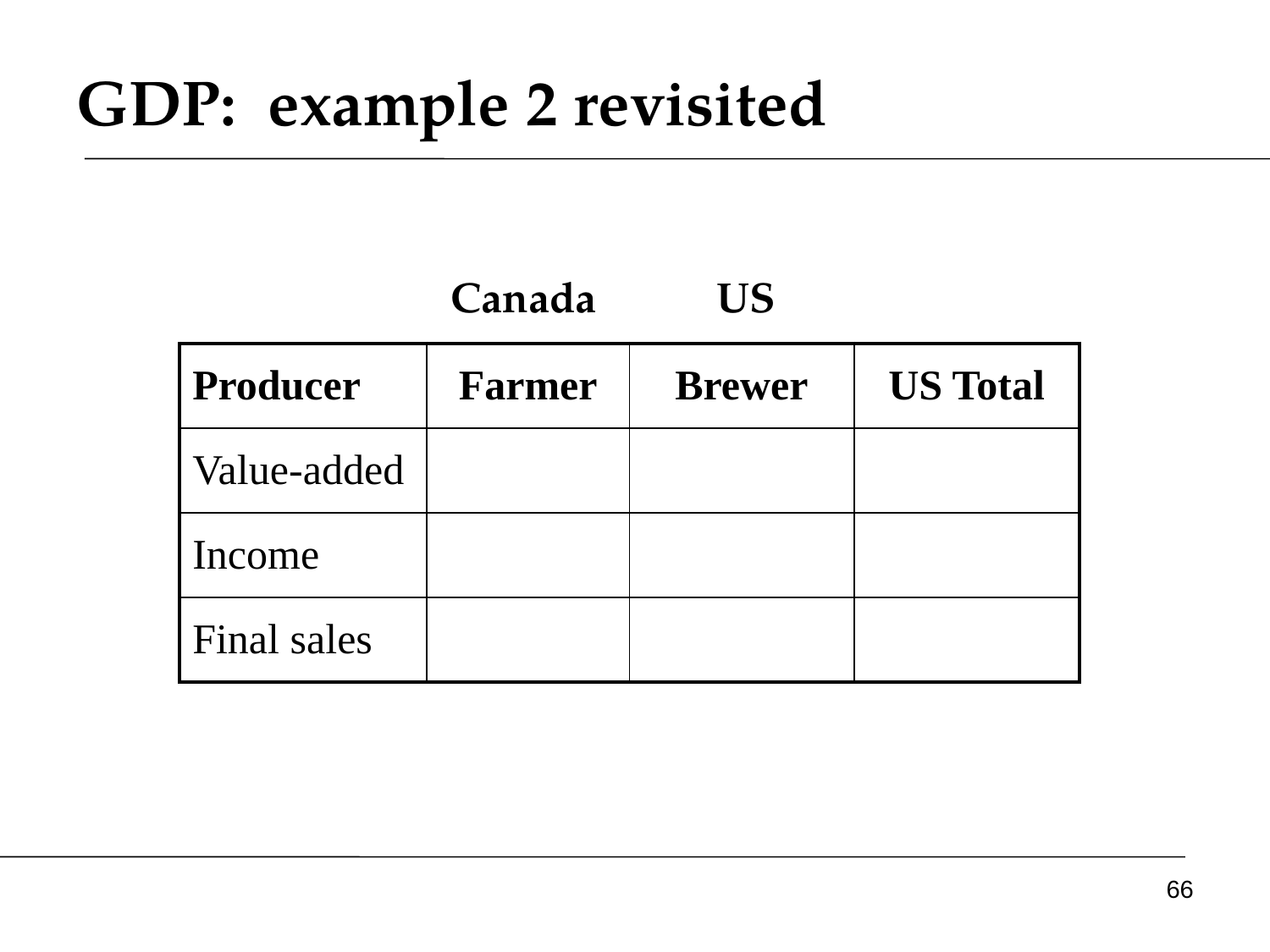

# GDP:  example 2 revisited
Canada
US
| Producer | Farmer | Brewer | US Total |
| --- | --- | --- | --- |
| Value-added |  |  |  |
| Income |  |  |  |
| Final sales |  |  |  |
66